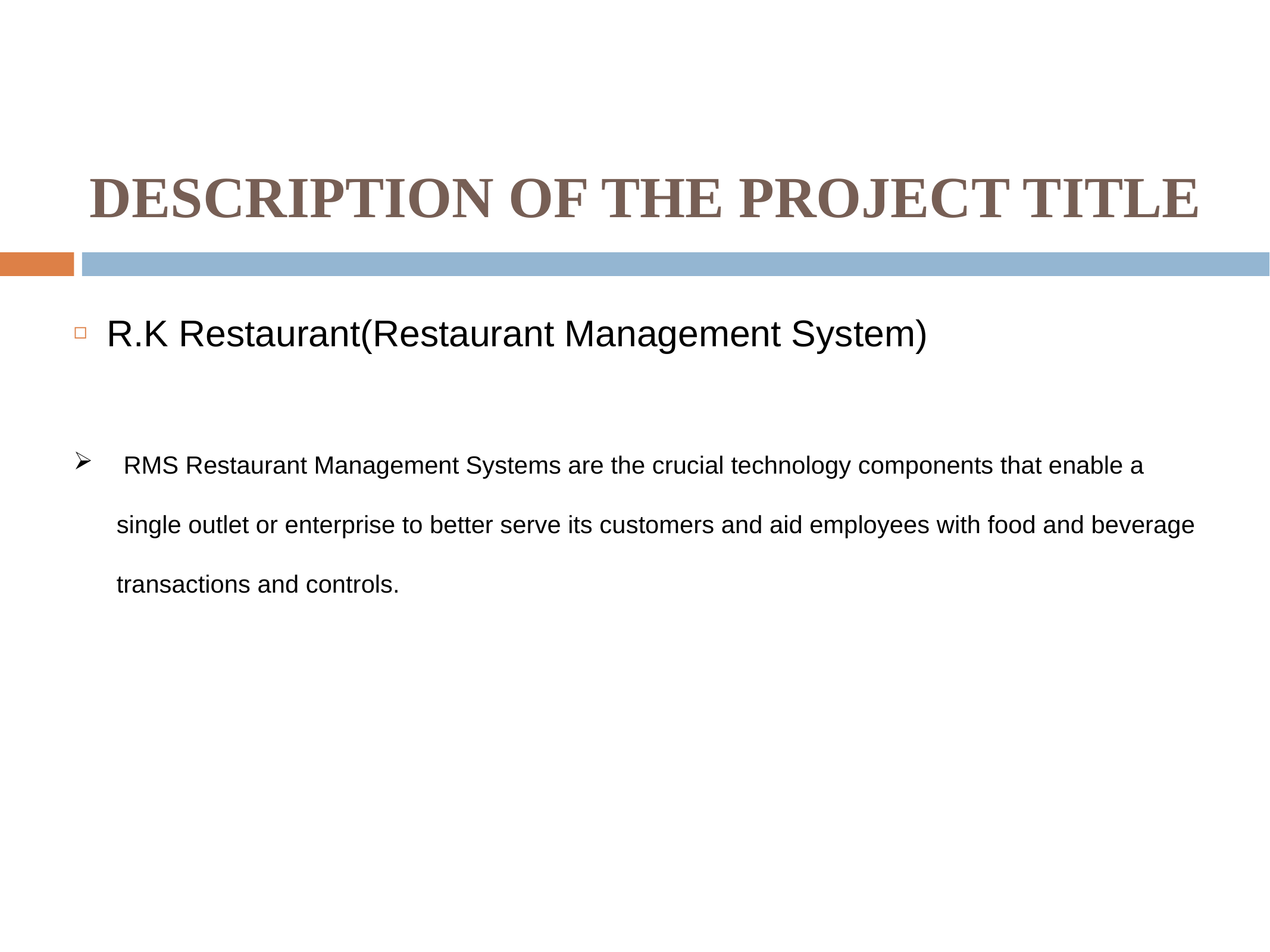

# DESCRIPTION OF THE PROJECT TITLE
R.K Restaurant(Restaurant Management System)

 RMS Restaurant Management Systems are the crucial technology components that enable a single outlet or enterprise to better serve its customers and aid employees with food and beverage transactions and controls.